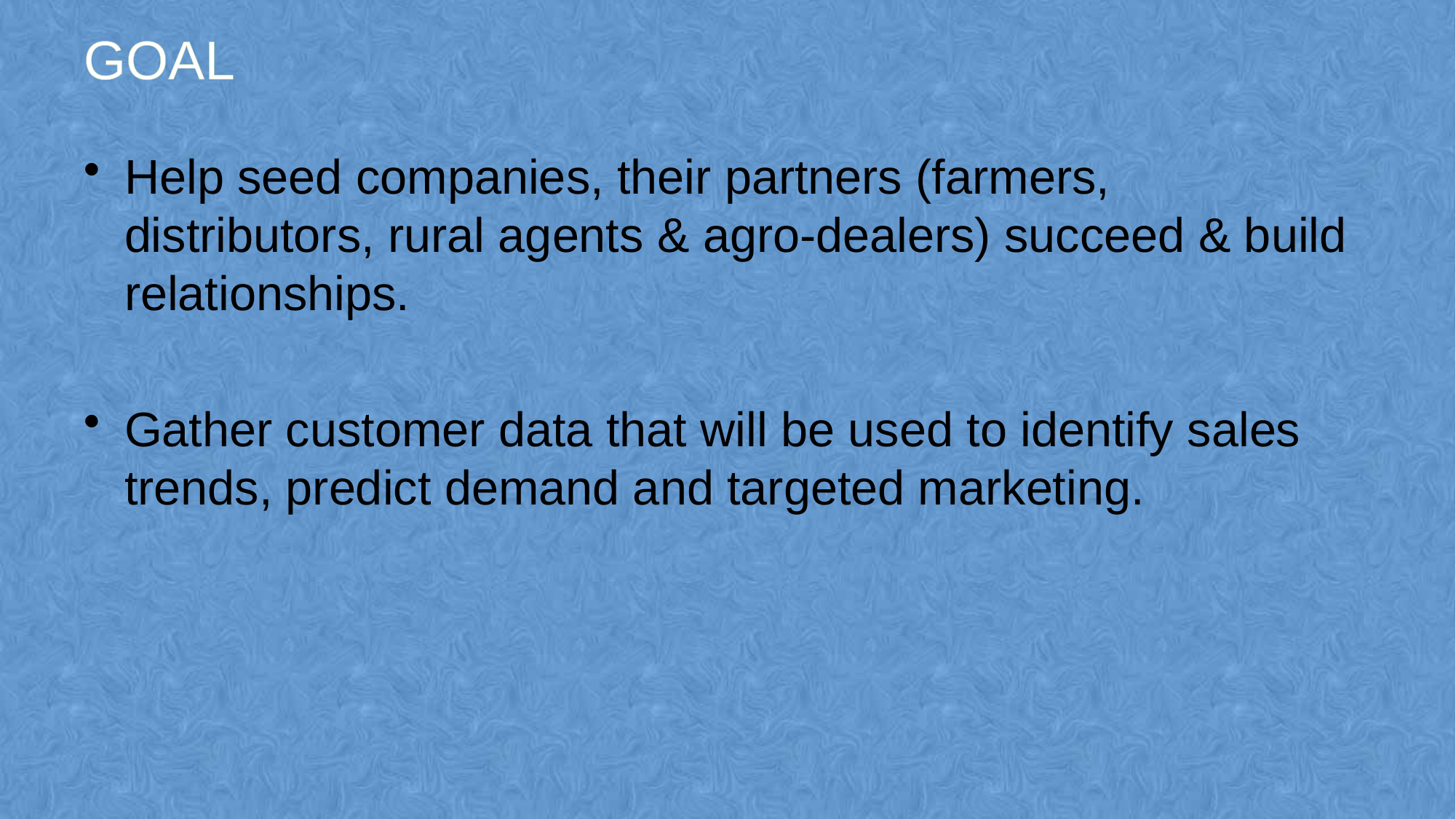

# GOAL
Help seed companies, their partners (farmers, distributors, rural agents & agro-dealers) succeed & build relationships.

Gather customer data that will be used to identify sales trends, predict demand and targeted marketing.